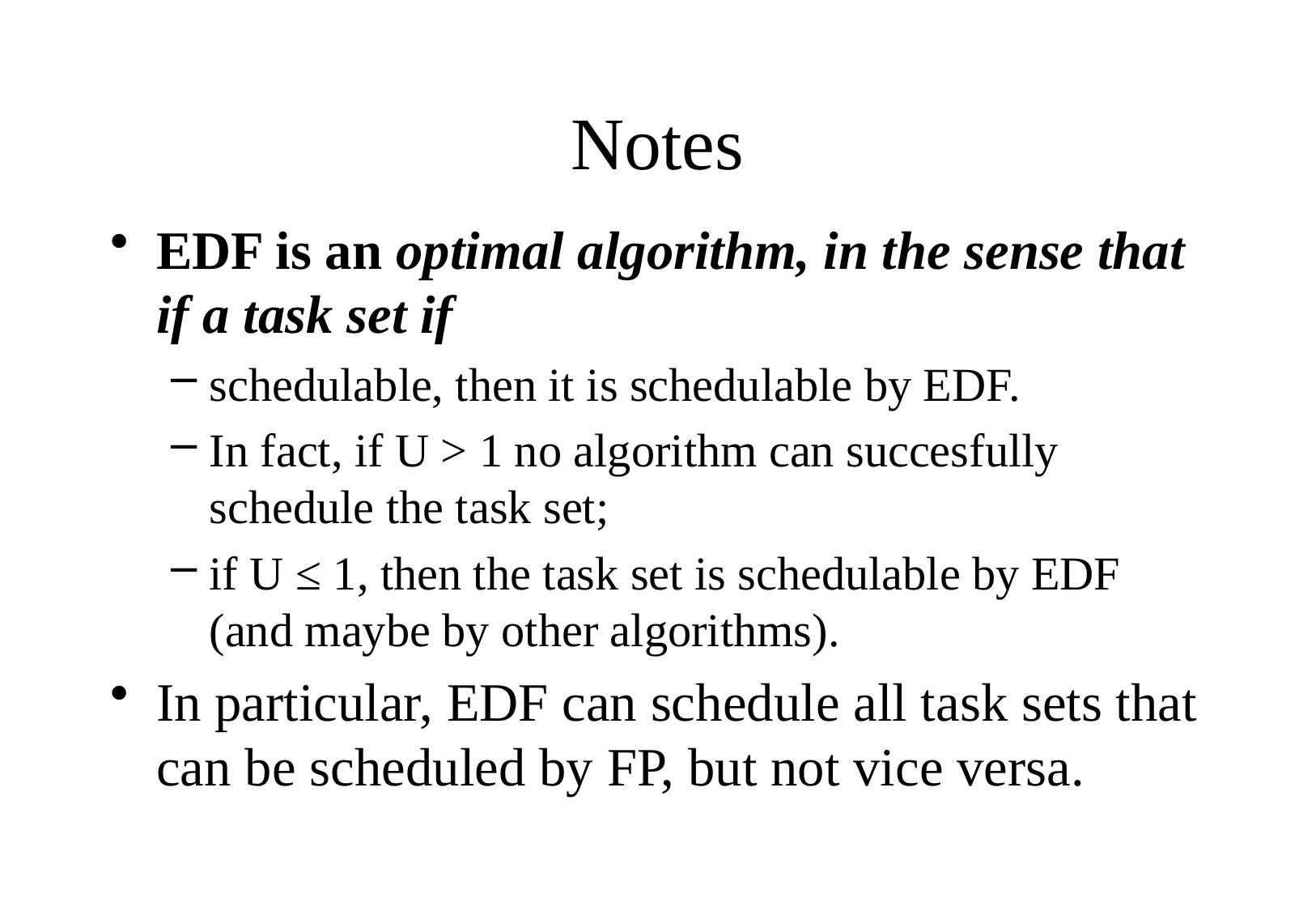

# Notes
EDF is an optimal algorithm, in the sense that if a task set if
schedulable, then it is schedulable by EDF.
In fact, if U > 1 no algorithm can succesfully schedule the task set;
if U ≤ 1, then the task set is schedulable by EDF (and maybe by other algorithms).
In particular, EDF can schedule all task sets that can be scheduled by FP, but not vice versa.